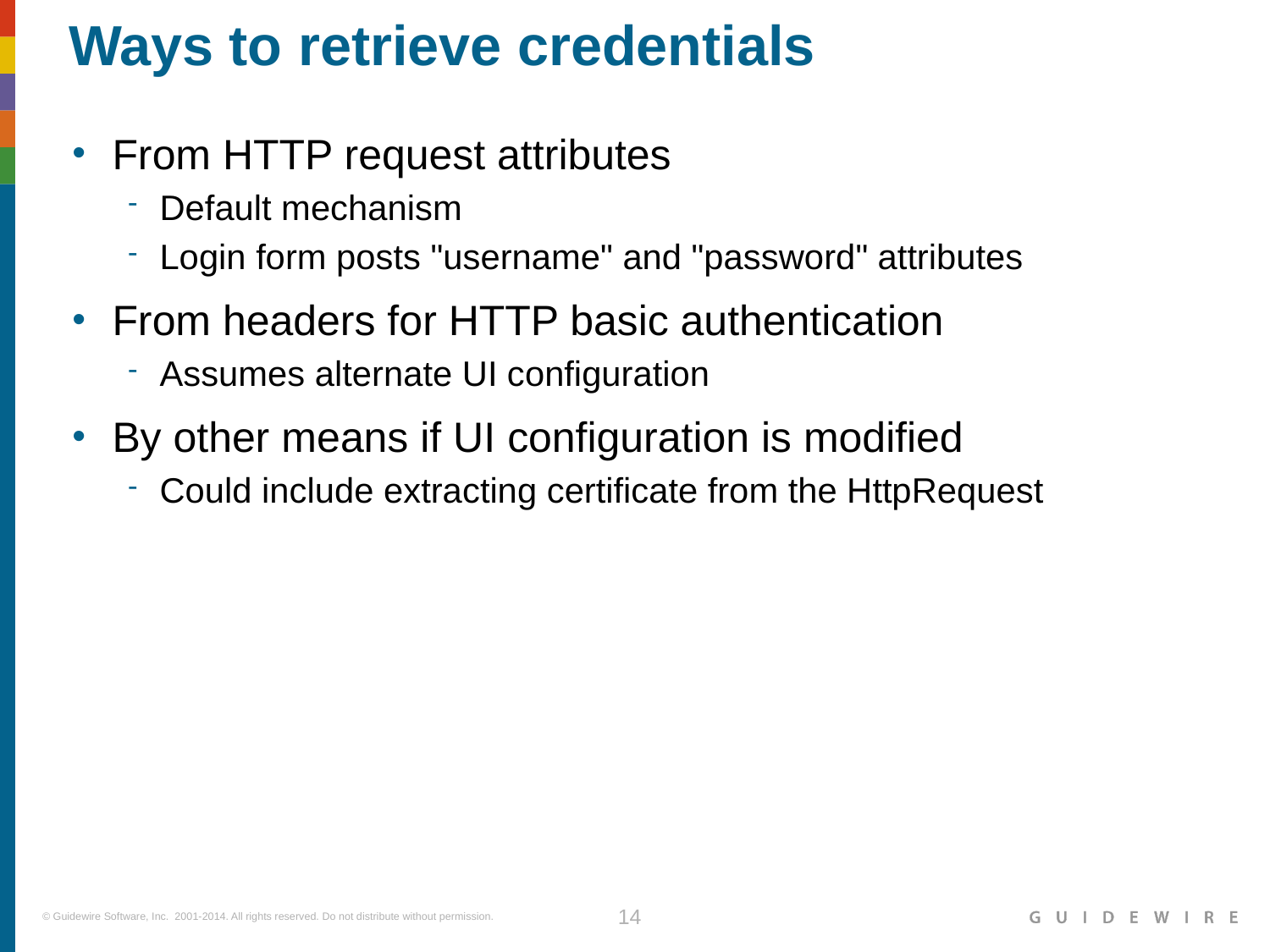

# Ways to retrieve credentials
From HTTP request attributes
Default mechanism
Login form posts "username" and "password" attributes
From headers for HTTP basic authentication
Assumes alternate UI configuration
By other means if UI configuration is modified
Could include extracting certificate from the HttpRequest